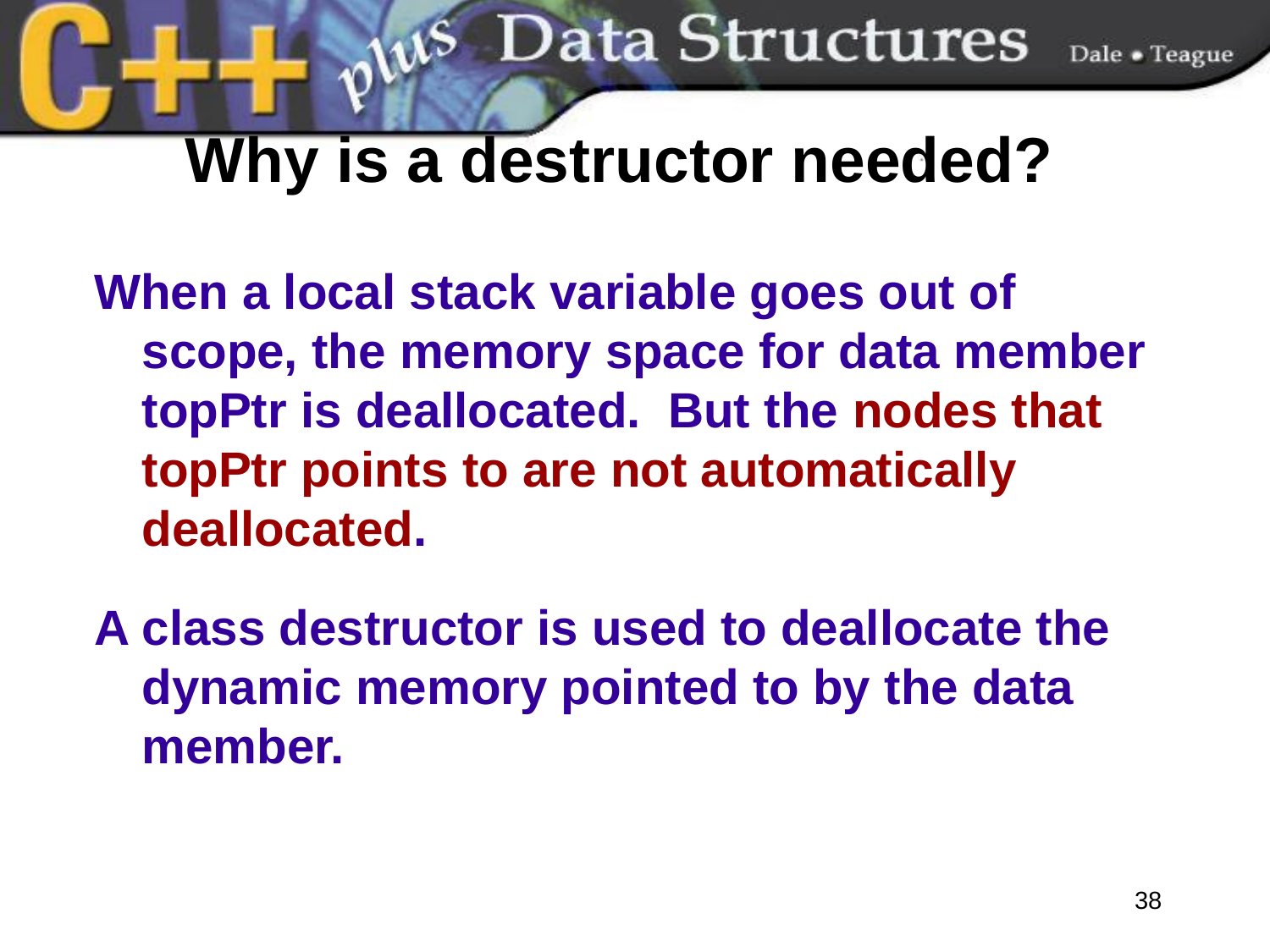

# Why is a destructor needed?
When a local stack variable goes out of scope, the memory space for data member topPtr is deallocated.  But the nodes that topPtr points to are not automatically deallocated.

A class destructor is used to deallocate the dynamic memory pointed to by the data member.
38